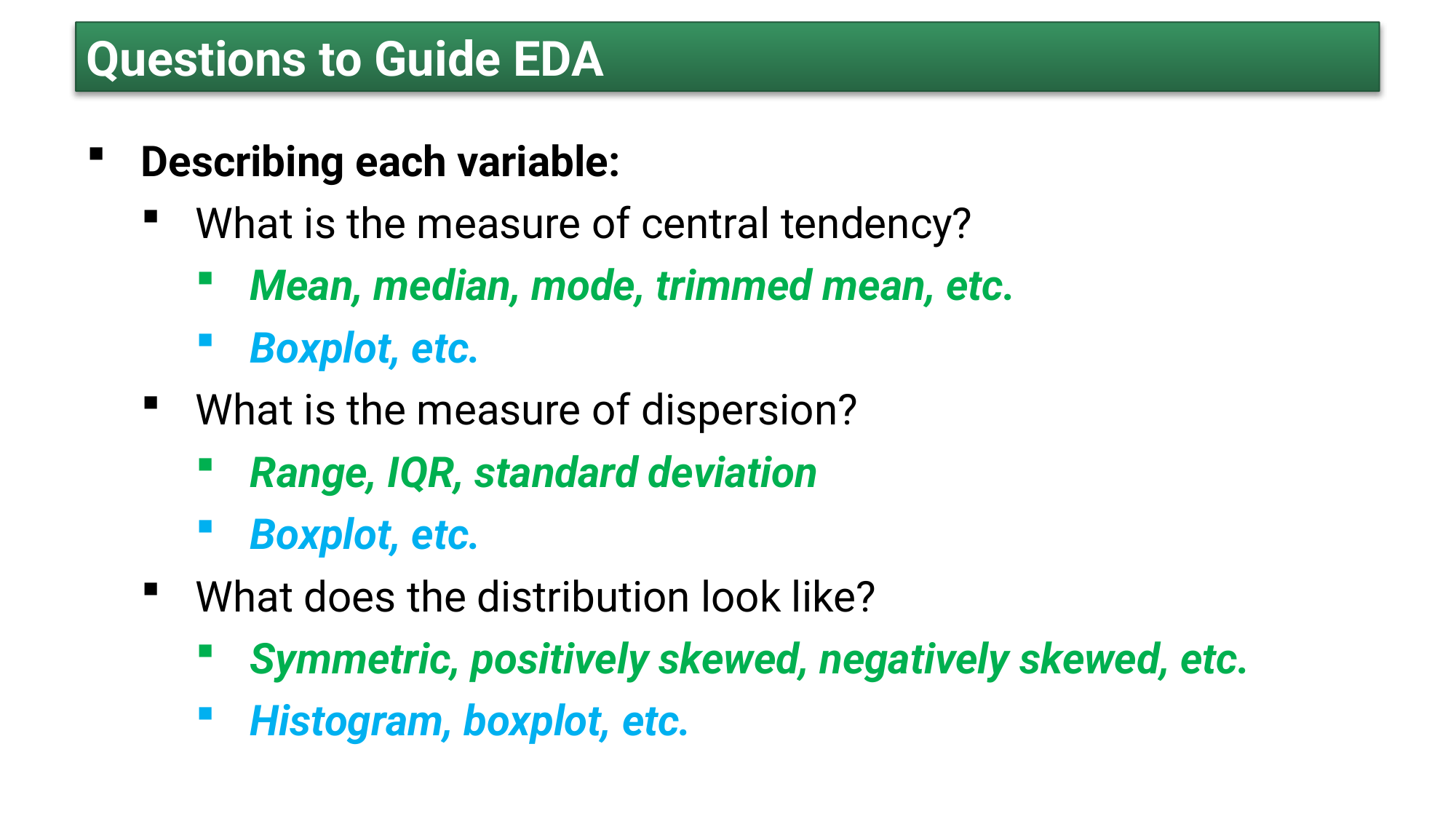

Questions to Guide EDA
Describing each variable:
What is the measure of central tendency?
Mean, median, mode, trimmed mean, etc.
Boxplot, etc.
What is the measure of dispersion?
Range, IQR, standard deviation
Boxplot, etc.
What does the distribution look like?
Symmetric, positively skewed, negatively skewed, etc.
Histogram, boxplot, etc.